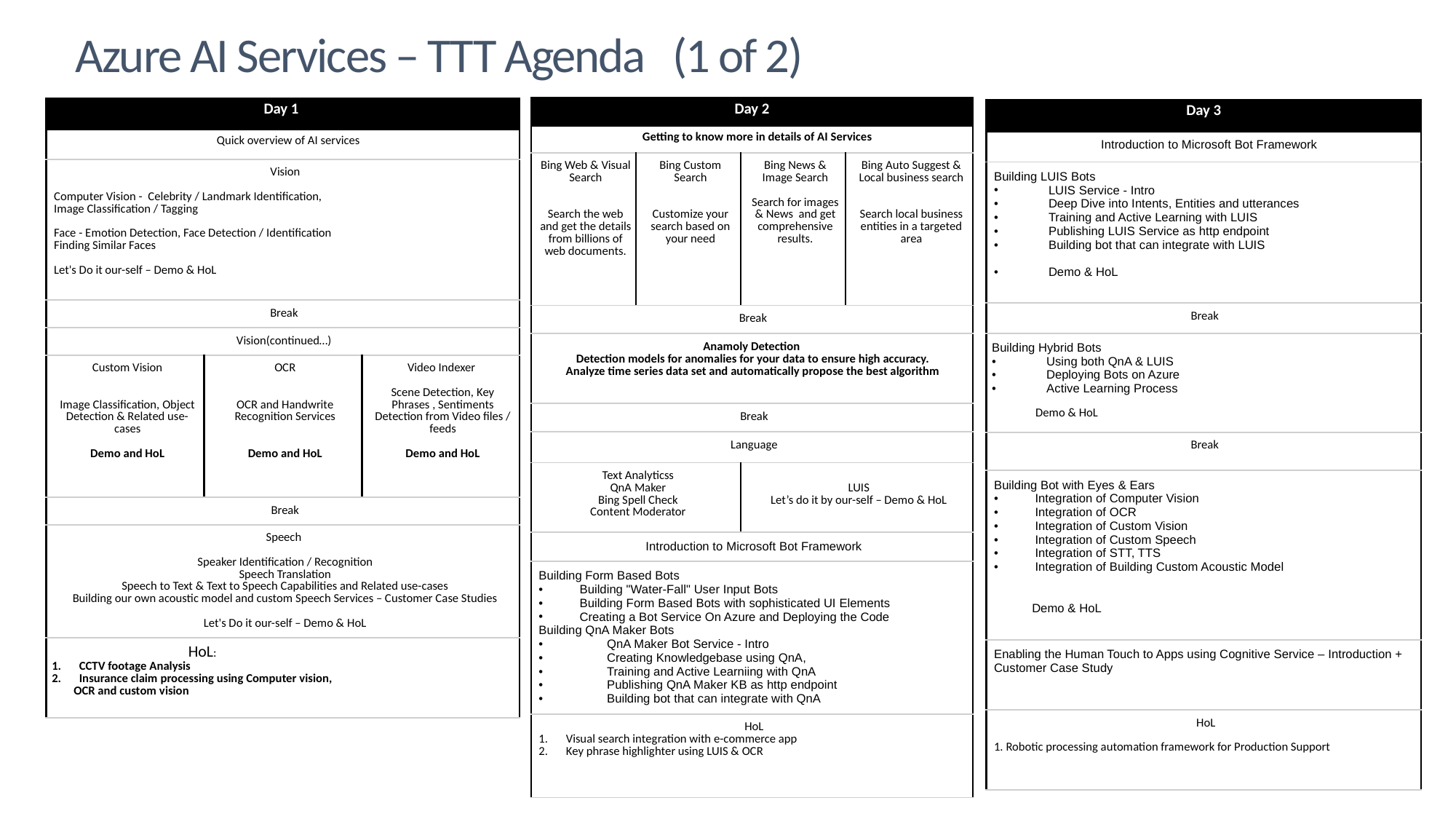

Azure AI Services – TTT Agenda   (1 of 2)
| Day 2 |  |  |  |
| --- | --- | --- | --- |
| Getting to know more in details of AI Services |  |  |  |
| Bing Web & Visual Search Search the web and get the details from billions of web documents. | Bing Custom Search Customize your search based on your need | Bing News & Image Search Search for images & News and get comprehensive results. | Bing Auto Suggest & Local business search Search local business entities in a targeted area |
| Break |  |  |  |
| Anamoly Detection Detection models for anomalies for your data to ensure high accuracy. Analyze time series data set and automatically propose the best algorithm |  |  |  |
| Break |  |  |  |
| Language |  |  |  |
| Text Analyticss QnA Maker Bing Spell Check Content Moderator |  | LUIS Let’s do it by our-self – Demo & HoL |  |
| Introduction to Microsoft Bot Framework |  |  |  |
| Building Form Based Bots Building "Water-Fall" User Input Bots Building Form Based Bots with sophisticated UI Elements Creating a Bot Service On Azure and Deploying the Code Building QnA Maker Bots QnA Maker Bot Service - Intro Creating Knowledgebase using QnA, Training and Active Learniing with QnA Publishing QnA Maker KB as http endpoint Building bot that can integrate with QnA |  |  |  |
| HoL Visual search integration with e-commerce app Key phrase highlighter using LUIS & OCR |  |  |  |
| Day 1 |  |  |
| --- | --- | --- |
| Quick overview of AI services |  |  |
| Vision Computer Vision - Celebrity / Landmark Identification, Image Classification / Tagging Face - Emotion Detection, Face Detection / Identification Finding Similar Faces Let's Do it our-self – Demo & HoL |  |  |
| Break |  |  |
| Vision(continued…) |  |  |
| Custom Vision Image Classification, Object Detection & Related use-cases Demo and HoL | OCR OCR and Handwrite Recognition Services Demo and HoL | Video Indexer Scene Detection, Key Phrases , Sentiments Detection from Video files / feeds Demo and HoL |
| Break |  |  |
| Speech Speaker Identification / Recognition Speech Translation Speech to Text & Text to Speech Capabilities and Related use-cases Building our own acoustic model and custom Speech Services – Customer Case Studies Let's Do it our-self – Demo & HoL |  |  |
| HoL: CCTV footage Analysis Insurance claim processing using Computer vision, OCR and custom vision |  |  |
| Day 3 |
| --- |
| Introduction to Microsoft Bot Framework |
| Building LUIS Bots LUIS Service - Intro Deep Dive into Intents, Entities and utterances Training and Active Learning with LUIS Publishing LUIS Service as http endpoint Building bot that can integrate with LUIS Demo & HoL |
| Break |
| Building Hybrid Bots Using both QnA & LUIS Deploying Bots on Azure Active Learning Process Demo & HoL |
| Break |
| Building Bot with Eyes & Ears Integration of Computer Vision Integration of OCR Integration of Custom Vision Integration of Custom Speech Integration of STT, TTS Integration of Building Custom Acoustic Model Demo & HoL |
| Enabling the Human Touch to Apps using Cognitive Service – Introduction + Customer Case Study |
| HoL 1. Robotic processing automation framework for Production Support |